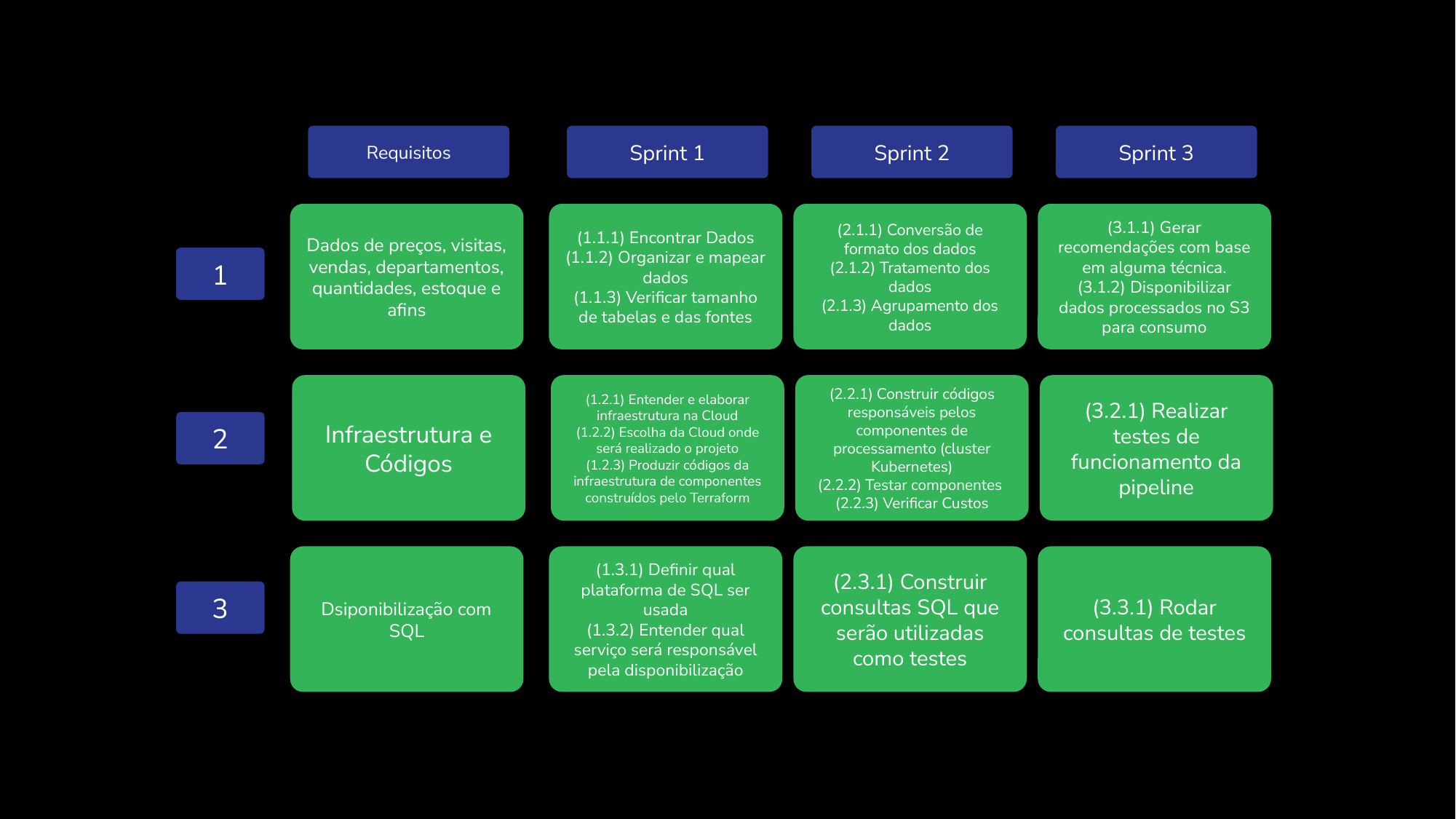

Requisitos
Sprint 1
Sprint 2
Sprint 3
Dados de preços, visitas, vendas, departamentos, quantidades, estoque e afins
(1.1.1) Encontrar Dados
(1.1.2) Organizar e mapear dados
(1.1.3) Verificar tamanho de tabelas e das fontes
(2.1.1) Conversão de formato dos dados
(2.1.2) Tratamento dos dados
(2.1.3) Agrupamento dos dados
(3.1.1) Gerar recomendações com base em alguma técnica.
(3.1.2) Disponibilizar dados processados no S3 para consumo
1
Infraestrutura e Códigos
(1.2.1) Entender e elaborar infraestrutura na Cloud
(1.2.2) Escolha da Cloud onde será realizado o projeto
(1.2.3) Produzir códigos da infraestrutura de componentes construídos pelo Terraform
(2.2.1) Construir códigos responsáveis pelos componentes de processamento (cluster Kubernetes)
(2.2.2) Testar componentes
(2.2.3) Verificar Custos
(3.2.1) Realizar testes de funcionamento da pipeline
2
Dsiponibilização com SQL
(1.3.1) Definir qual plataforma de SQL ser usada
(1.3.2) Entender qual serviço será responsável pela disponibilização
(2.3.1) Construir consultas SQL que serão utilizadas como testes
(3.3.1) Rodar consultas de testes
3